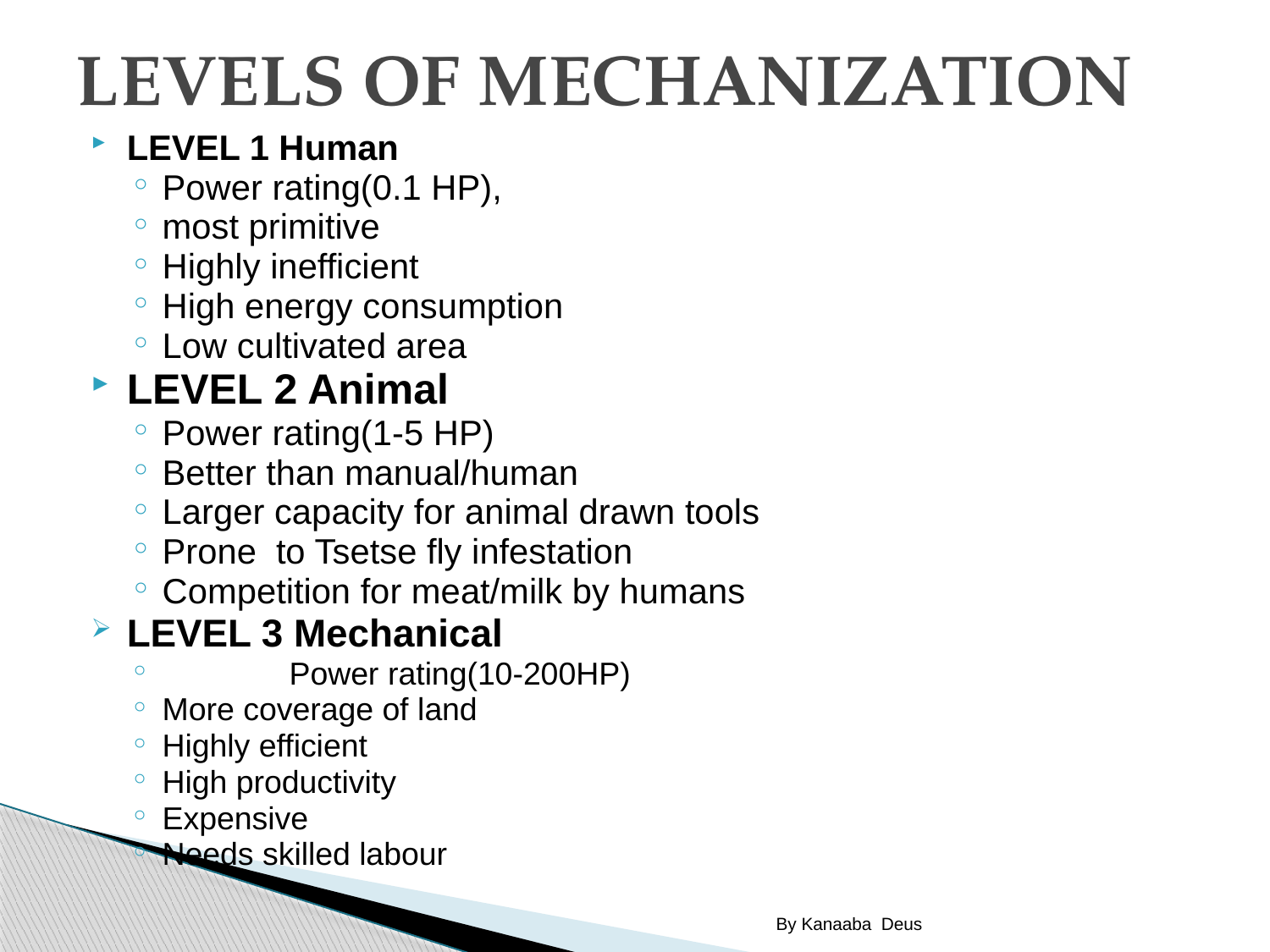

# LEVELS OF MECHANIZATION
LEVEL 1 Human
Power rating(0.1 HP),
most primitive
Highly inefficient
High energy consumption
Low cultivated area
LEVEL 2 Animal
Power rating(1-5 HP)
Better than manual/human
Larger capacity for animal drawn tools
Prone  to Tsetse fly infestation
Competition for meat/milk by humans
LEVEL 3 Mechanical
	Power rating(10-200HP)
More coverage of land
Highly efficient
High productivity
Expensive
Needs skilled labour

By Kanaaba  Deus